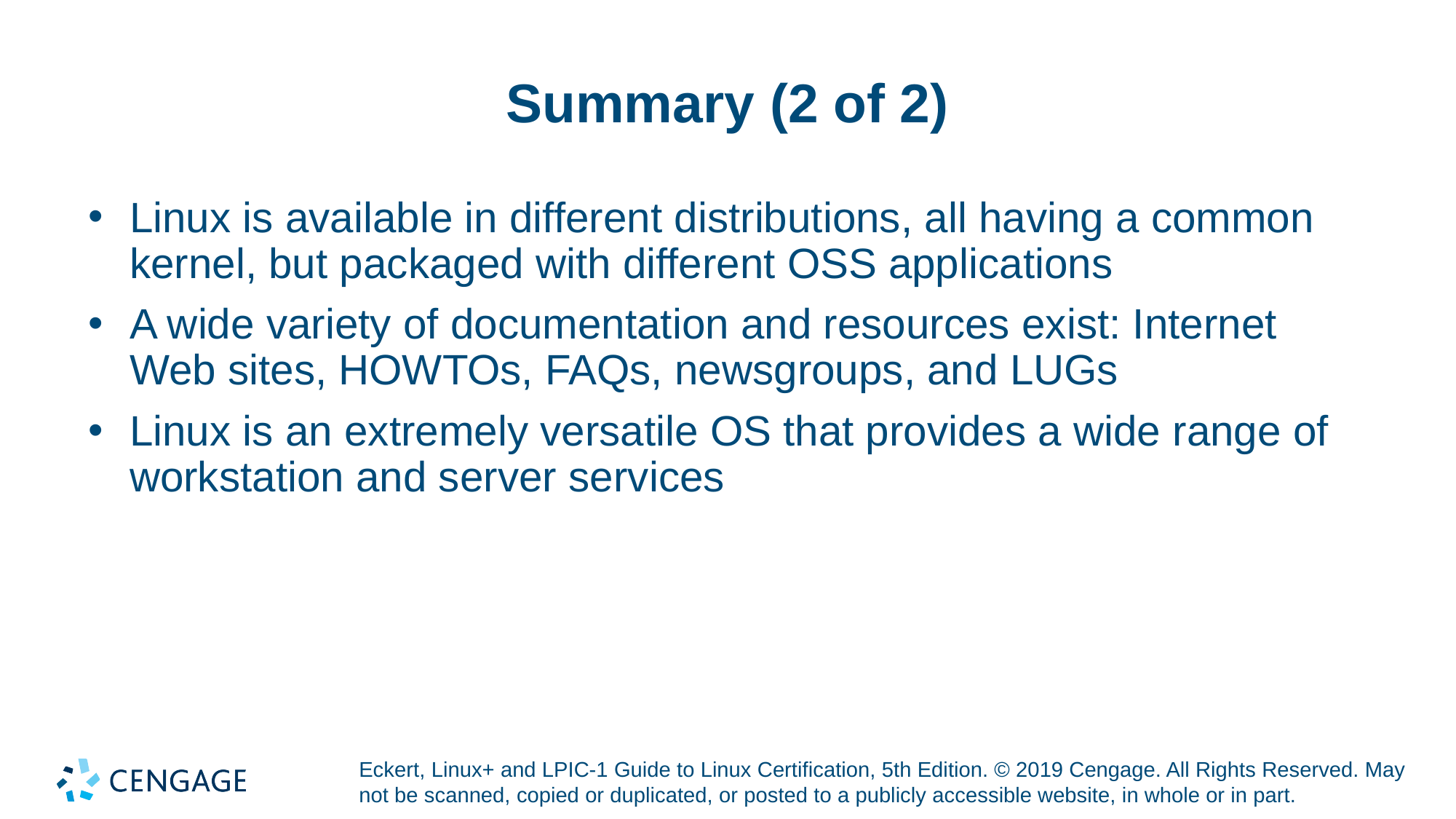

# Summary (2 of 2)
Linux is available in different distributions, all having a common kernel, but packaged with different OSS applications
A wide variety of documentation and resources exist: Internet Web sites, HOWTOs, FAQs, newsgroups, and LUGs
Linux is an extremely versatile OS that provides a wide range of workstation and server services